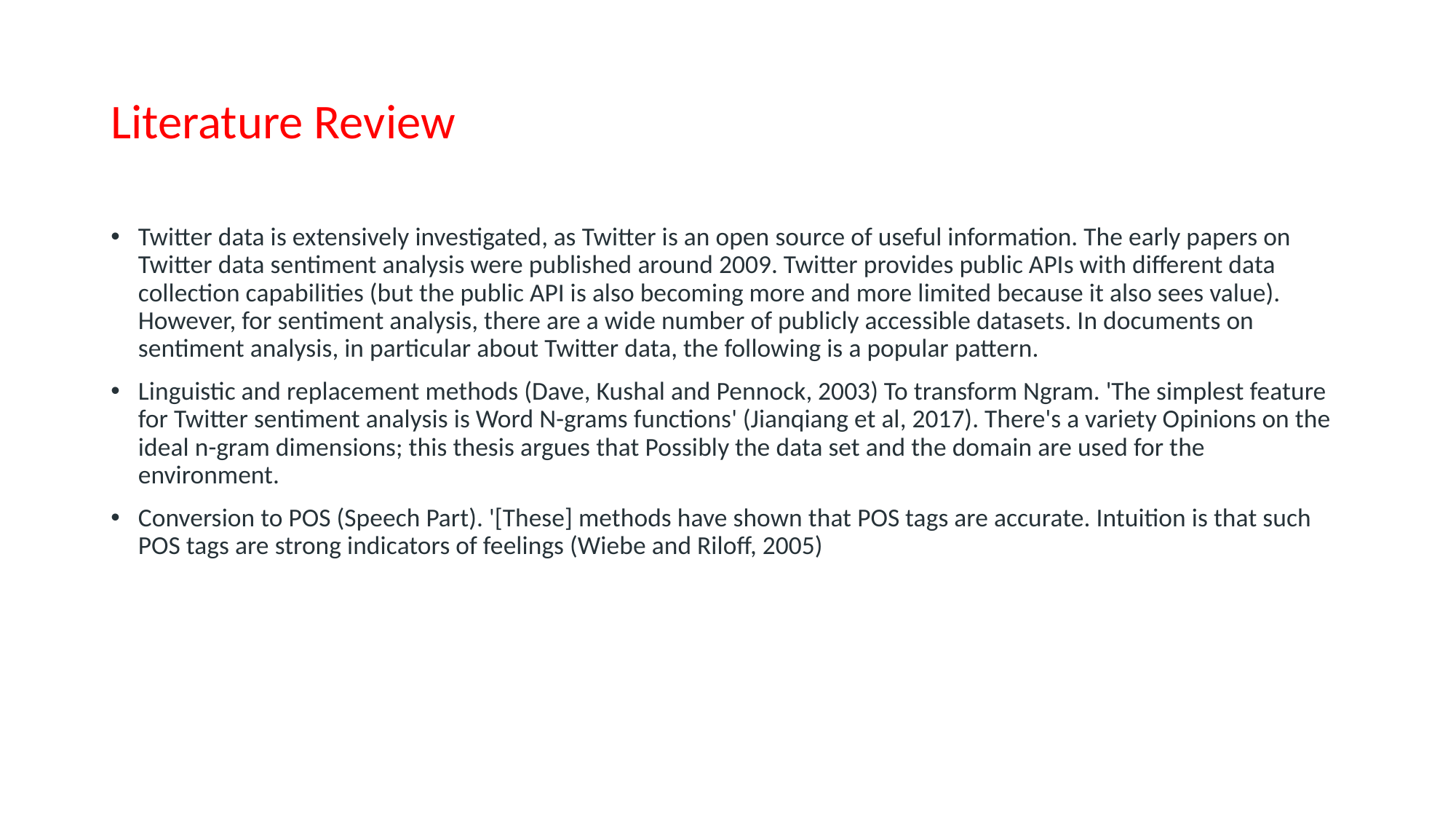

# Literature Review
Twitter data is extensively investigated, as Twitter is an open source of useful information. The early papers on Twitter data sentiment analysis were published around 2009. Twitter provides public APIs with different data collection capabilities (but the public API is also becoming more and more limited because it also sees value). However, for sentiment analysis, there are a wide number of publicly accessible datasets. In documents on sentiment analysis, in particular about Twitter data, the following is a popular pattern.
Linguistic and replacement methods (Dave, Kushal and Pennock, 2003) To transform Ngram. 'The simplest feature for Twitter sentiment analysis is Word N-grams functions' (Jianqiang et al, 2017). There's a variety Opinions on the ideal n-gram dimensions; this thesis argues that Possibly the data set and the domain are used for the environment.
Conversion to POS (Speech Part). '[These] methods have shown that POS tags are accurate. Intuition is that such POS tags are strong indicators of feelings (Wiebe and Riloff, 2005)